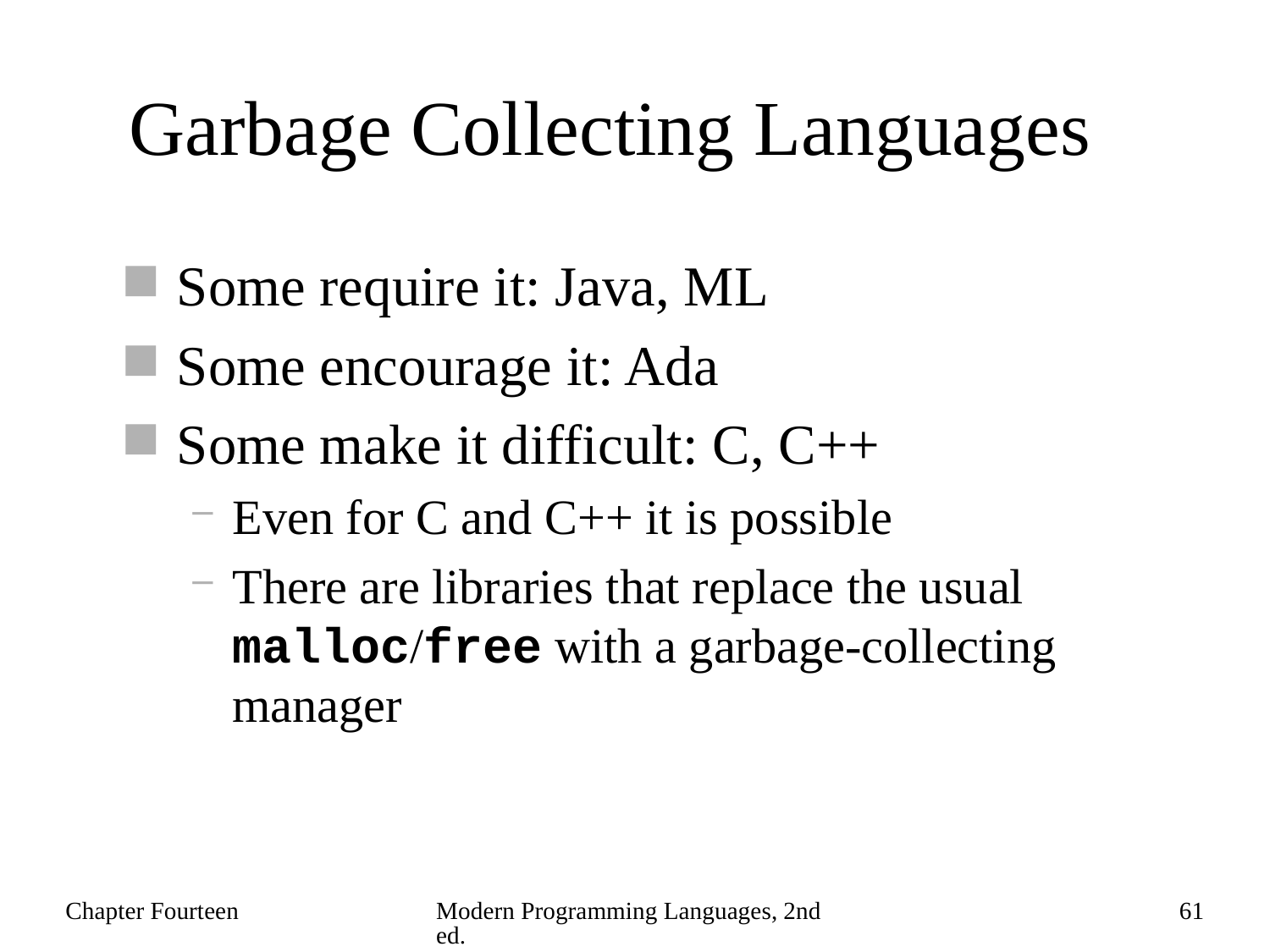

# Garbage Collecting Languages
Some require it: Java, ML
Some encourage it: Ada
Some make it difficult: C, C++
Even for C and C++ it is possible
There are libraries that replace the usual malloc/free with a garbage-collecting manager
Chapter Fourteen
Modern Programming Languages, 2nd ed.
61